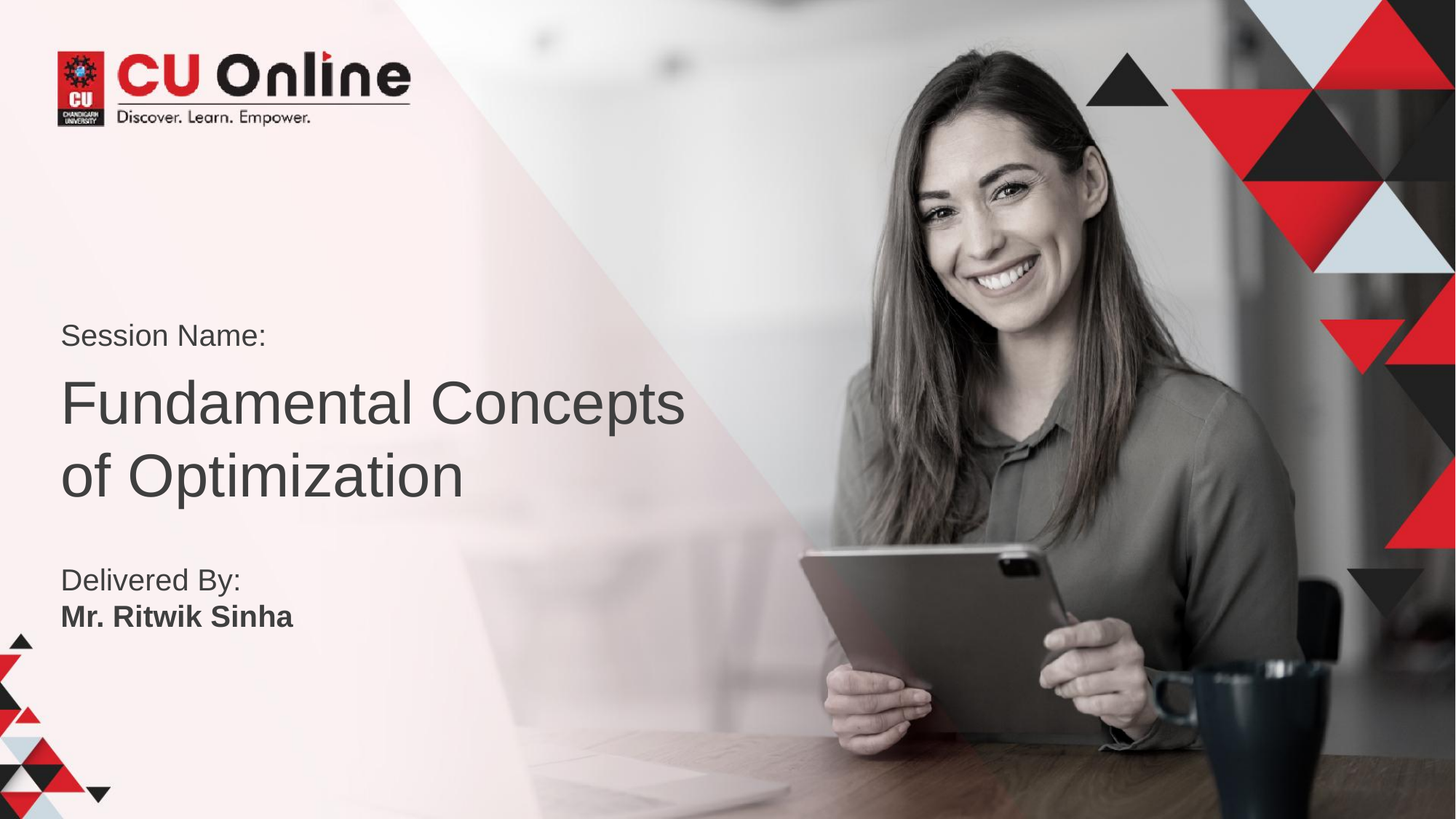

Session Name:
Fundamental Concepts of Optimization

Delivered By:
Mr. Ritwik Sinha